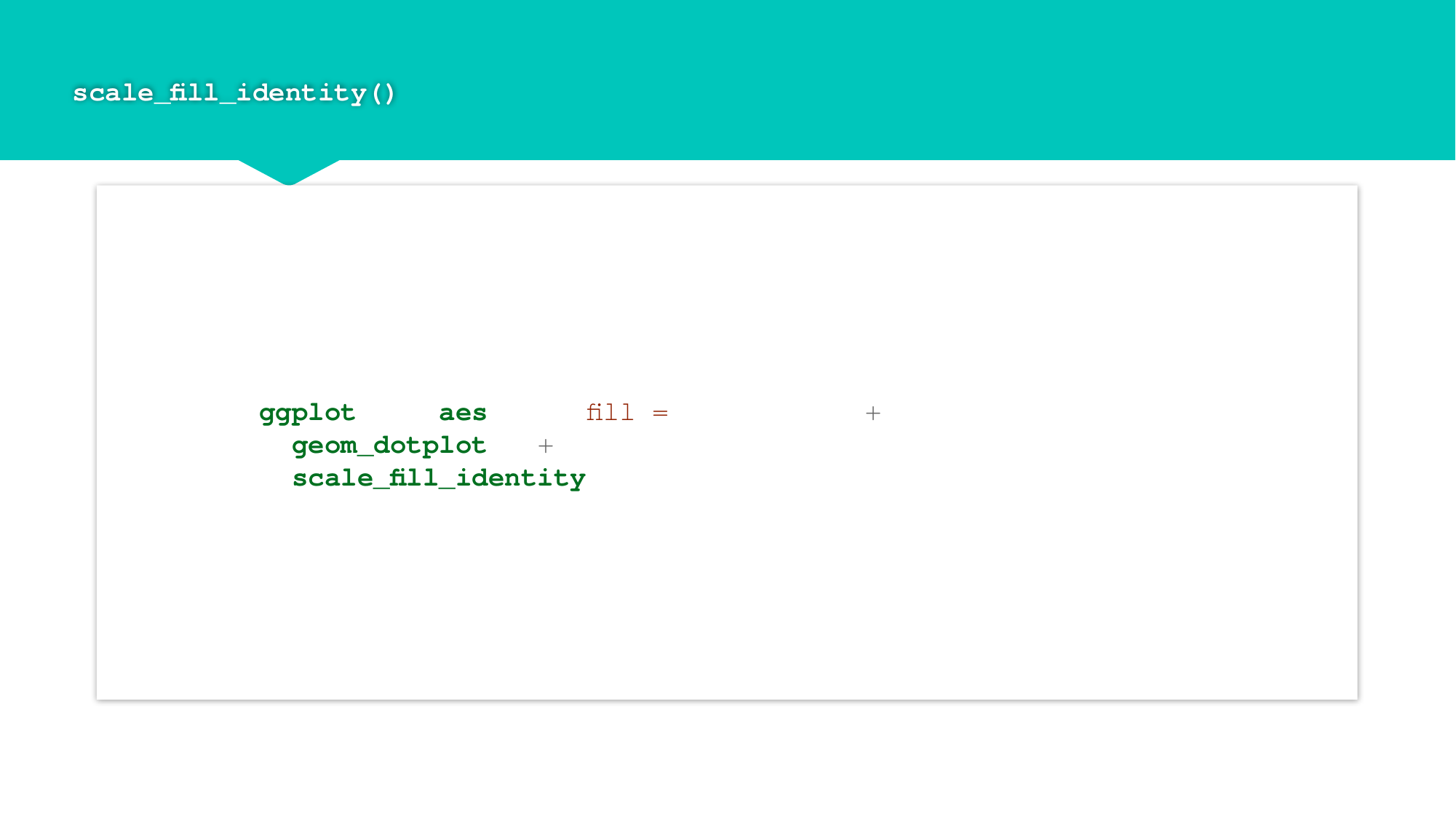

# scale_fill_identity()
ggplot(df, aes(cty, fill = category)) +
  geom_dotplot() +
  scale_fill_identity()